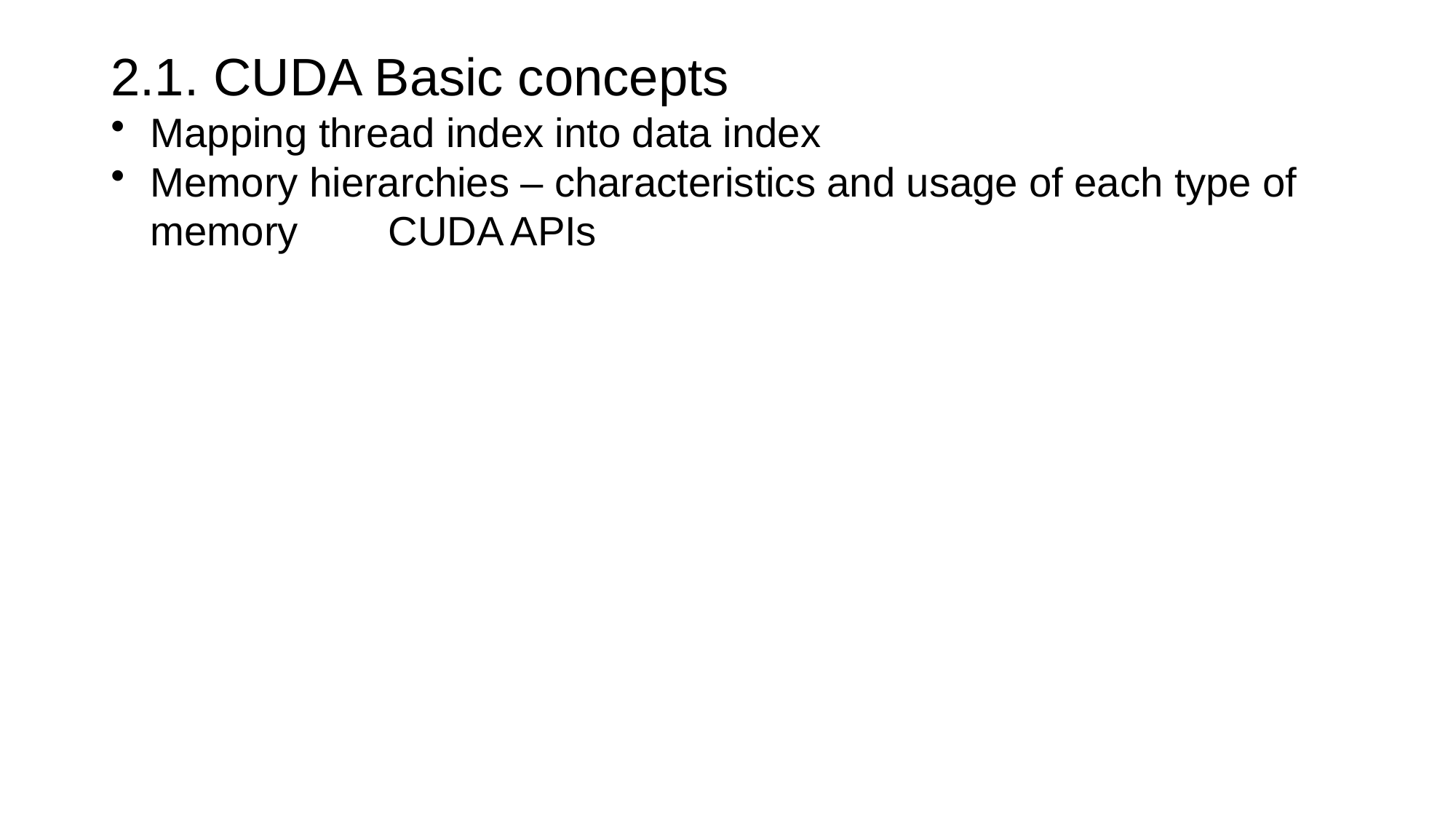

# 2.1. CUDA Basic concepts
Mapping thread index into data index
Memory hierarchies – characteristics and usage of each type of memory        CUDA APIs